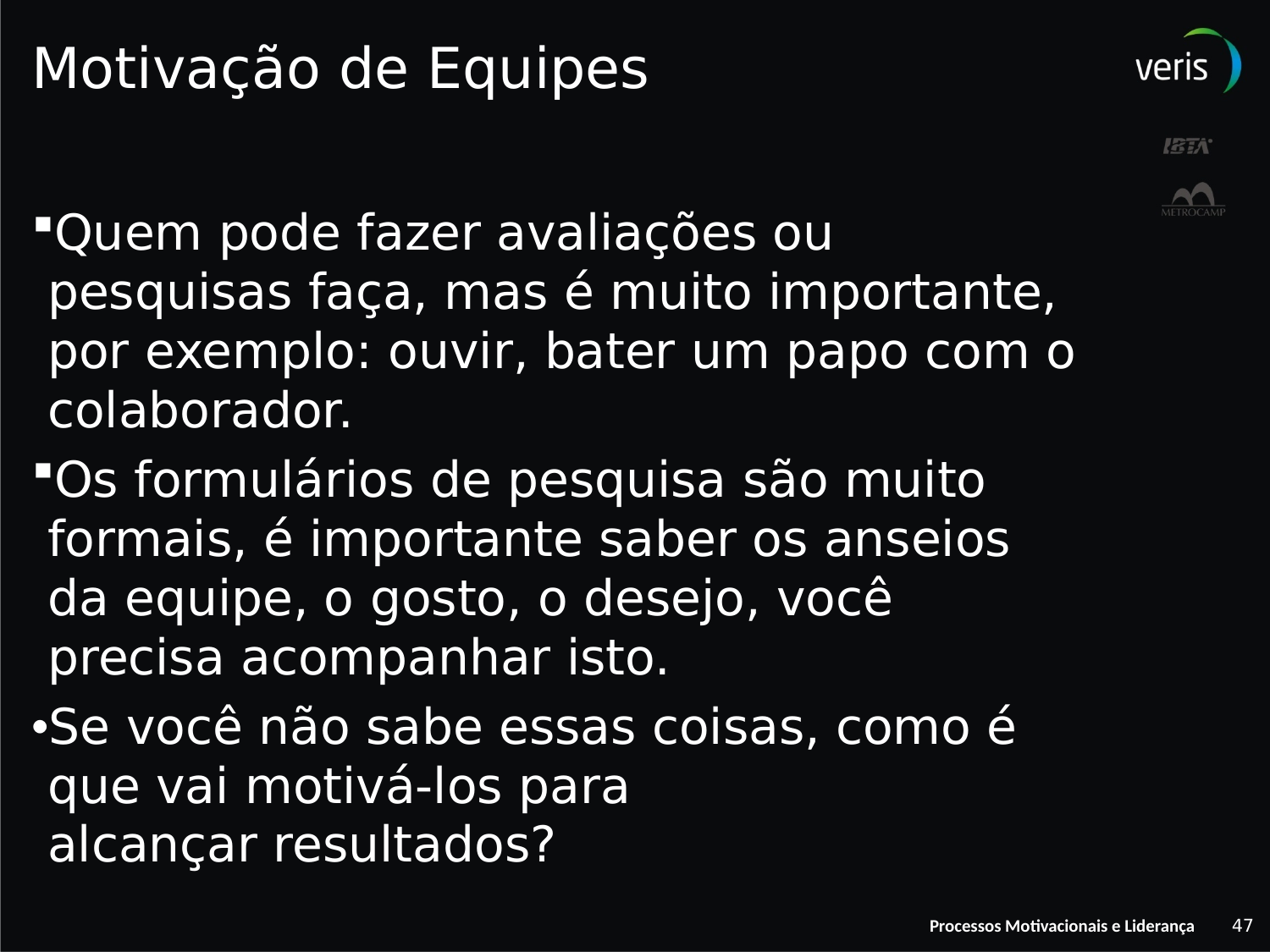

# Motivação de Equipes
Quem pode fazer avaliações ou pesquisas faça, mas é muito importante, por exemplo: ouvir, bater um papo com o colaborador.
Os formulários de pesquisa são muito formais, é importante saber os anseios da equipe, o gosto, o desejo, você precisa acompanhar isto.
Se você não sabe essas coisas, como é que vai motivá-los para alcançar resultados?

47
Processos Motivacionais e Liderança